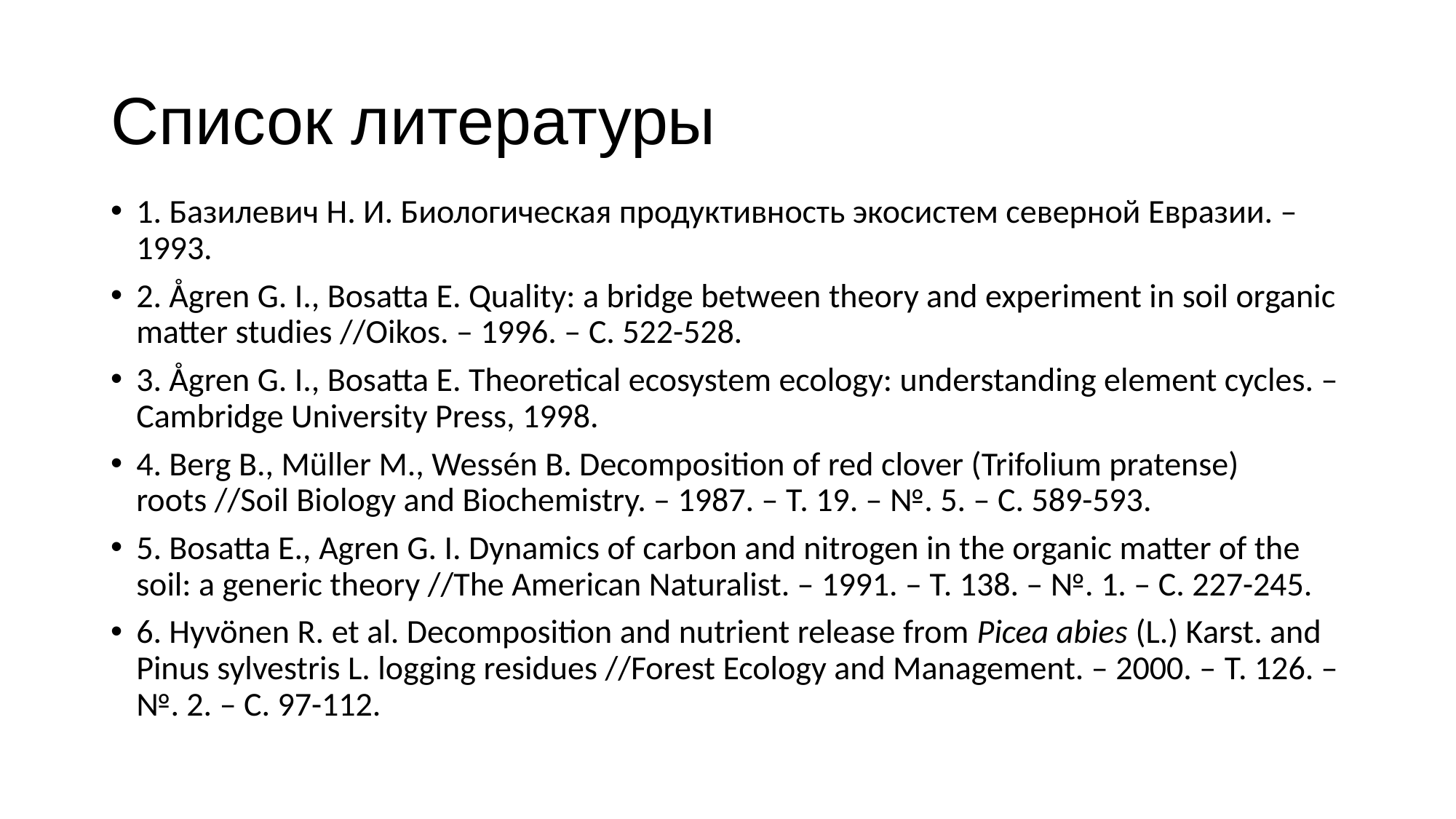

# Список литературы
1. Базилевич Н. И. Биологическая продуктивность экосистем северной Евразии. – 1993.
2. Ågren G. I., Bosatta E. Quality: a bridge between theory and experiment in soil organic matter studies //Oikos. – 1996. – С. 522-528.
3. Ågren G. I., Bosatta E. Theoretical ecosystem ecology: understanding element cycles. – Cambridge University Press, 1998.
4. Berg B., Müller M., Wessén B. Decomposition of red clover (Trifolium pratense) roots //Soil Biology and Biochemistry. – 1987. – Т. 19. – №. 5. – С. 589-593.
5. Bosatta E., Agren G. I. Dynamics of carbon and nitrogen in the organic matter of the soil: a generic theory //The American Naturalist. – 1991. – Т. 138. – №. 1. – С. 227-245.
6. Hyvönen R. et al. Decomposition and nutrient release from Picea abies (L.) Karst. and Pinus sylvestris L. logging residues //Forest Ecology and Management. – 2000. – Т. 126. – №. 2. – С. 97-112.